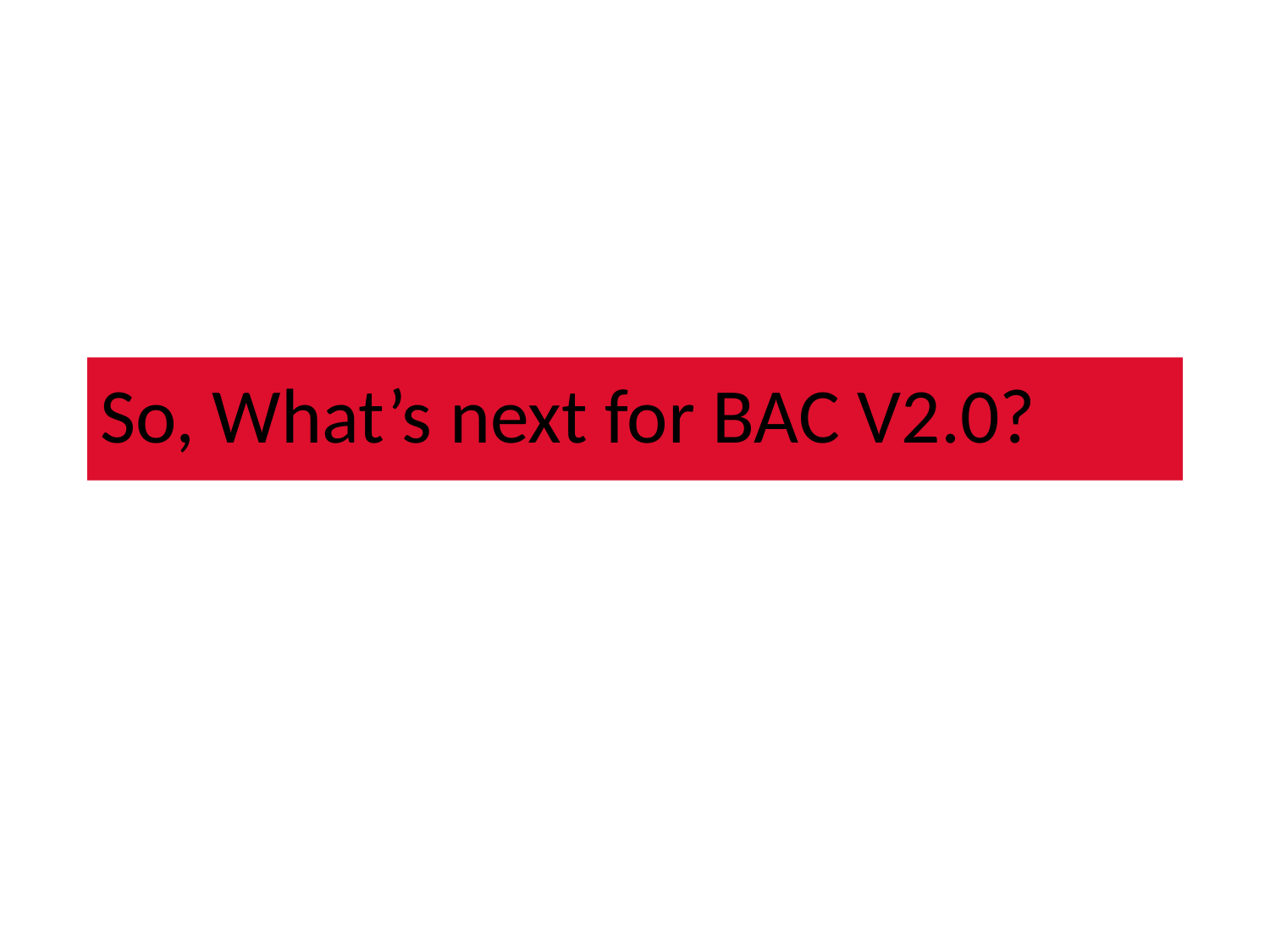

# So, What’s next for BAC V2.0?